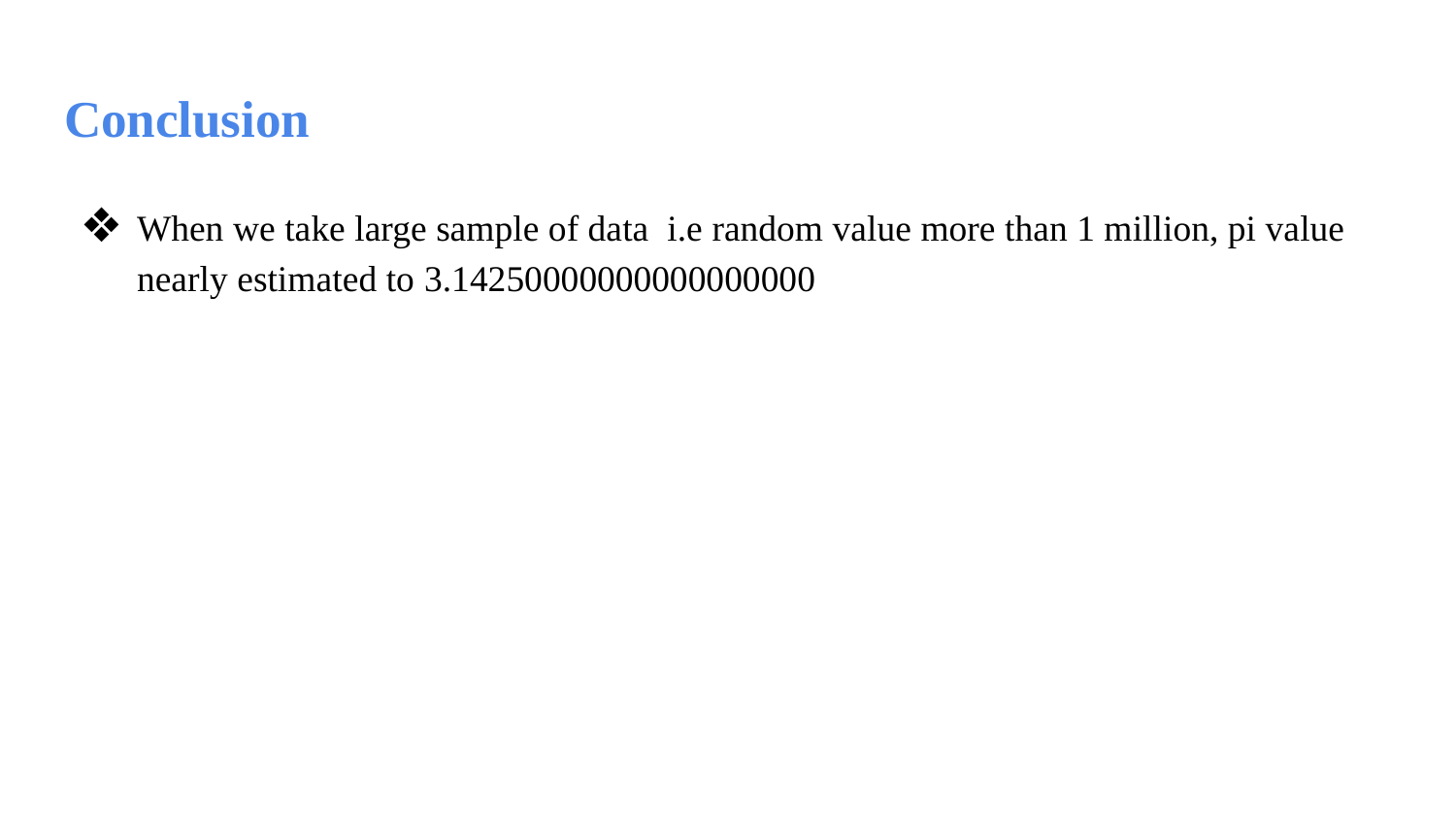

# Conclusion
When we take large sample of data  i.e random value more than 1 million, pi value nearly estimated to 3.14250000000000000000